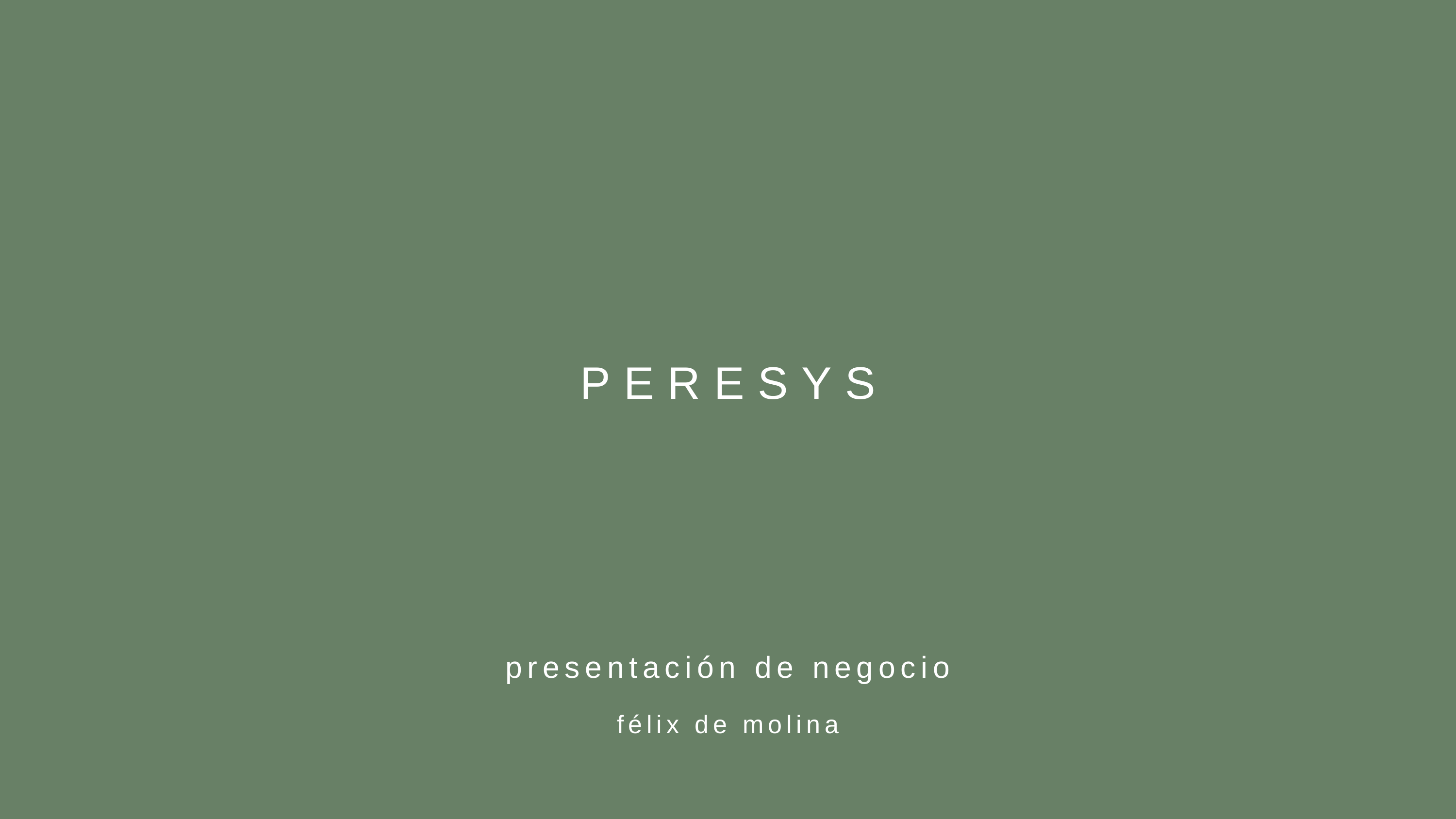

PERESYS
presentación de negocio
félix de molina